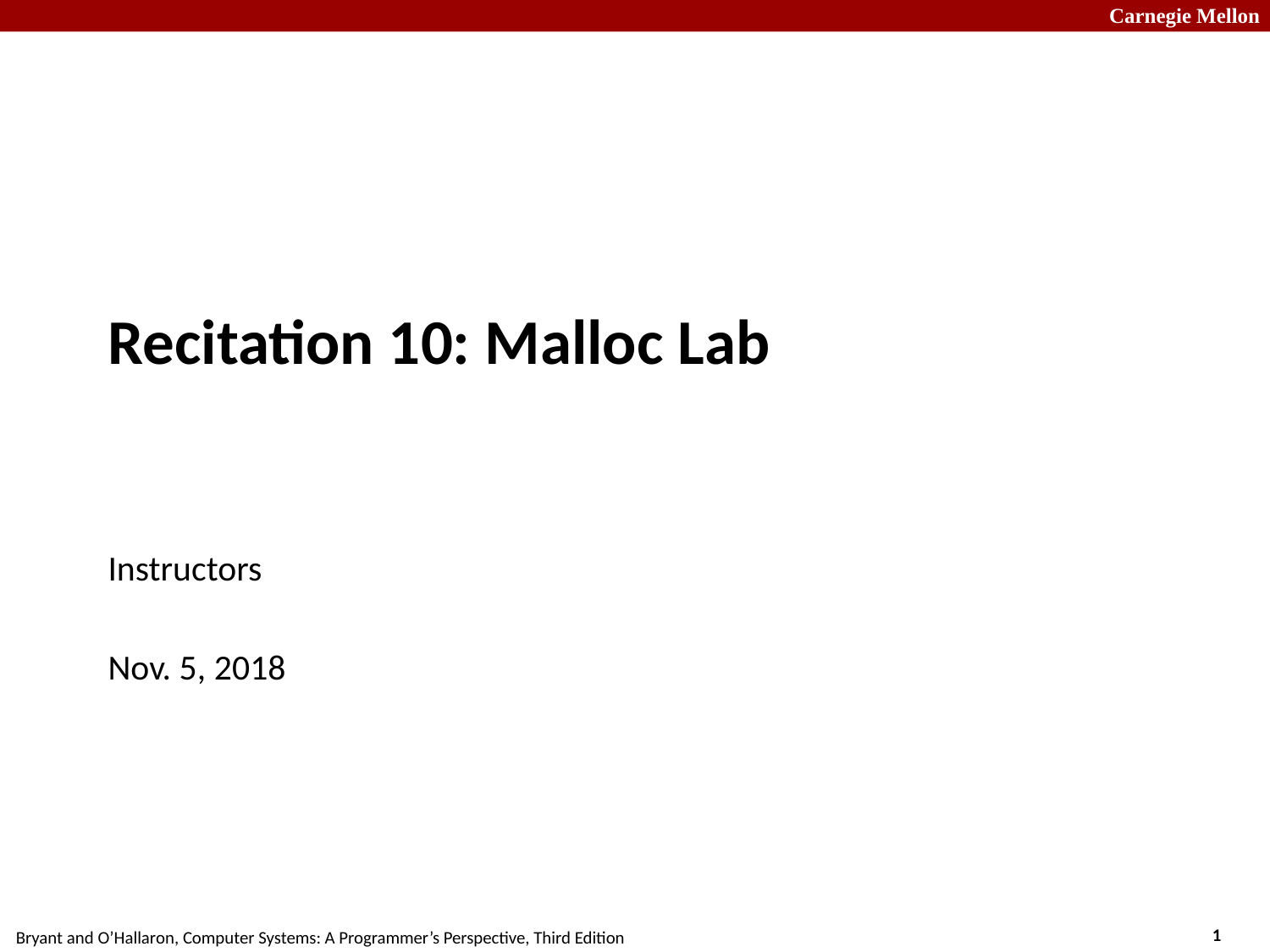

# Recitation 10: Malloc Lab
Instructors

Nov. 5, 2018